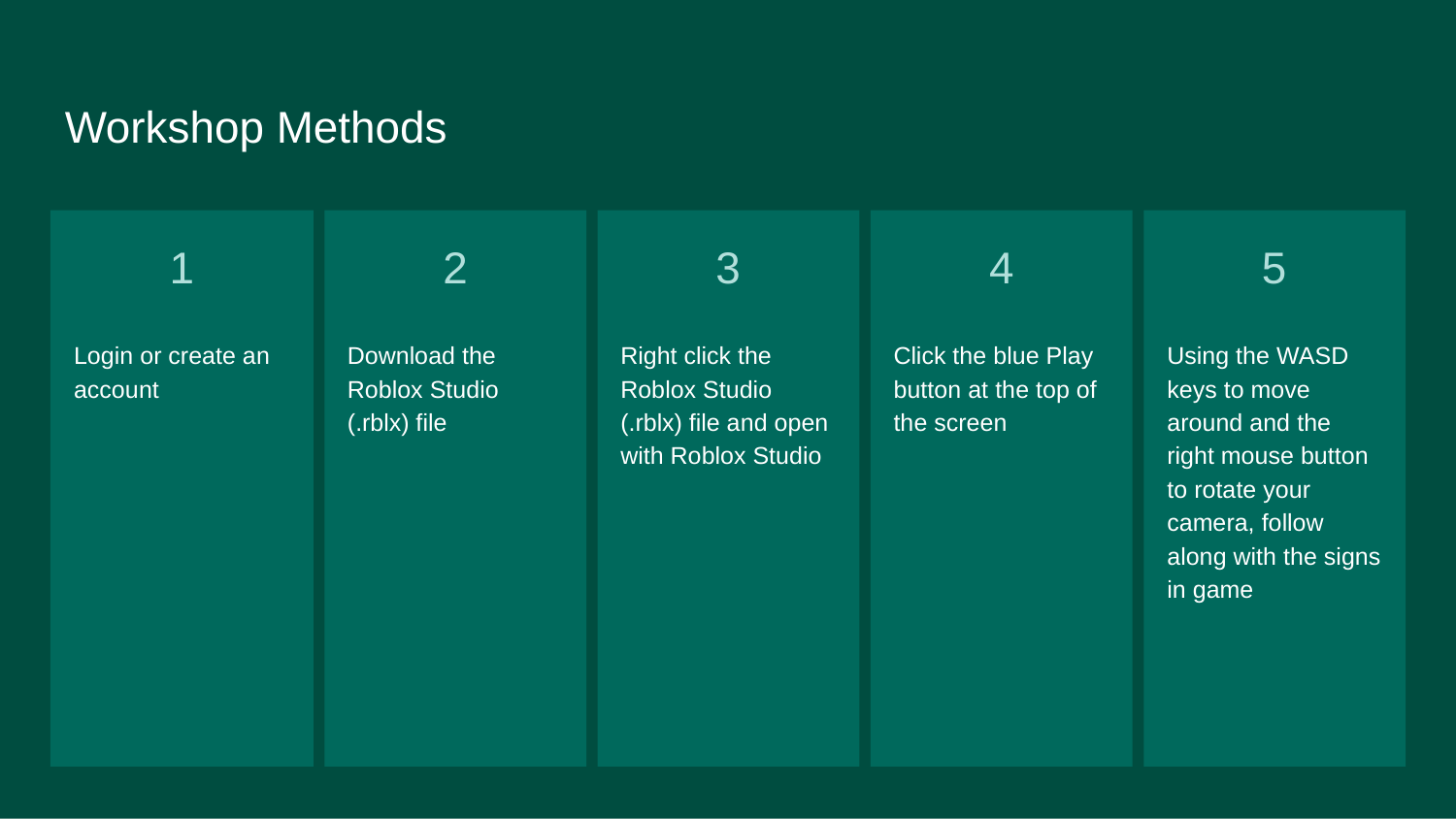

# Workshop Methods
Login or create an account
Download the Roblox Studio (.rblx) file
Right click the Roblox Studio (.rblx) file and open with Roblox Studio

Click the blue Play button at the top of the screen
Using the WASD keys to move around and the right mouse button to rotate your camera, follow along with the signs in game